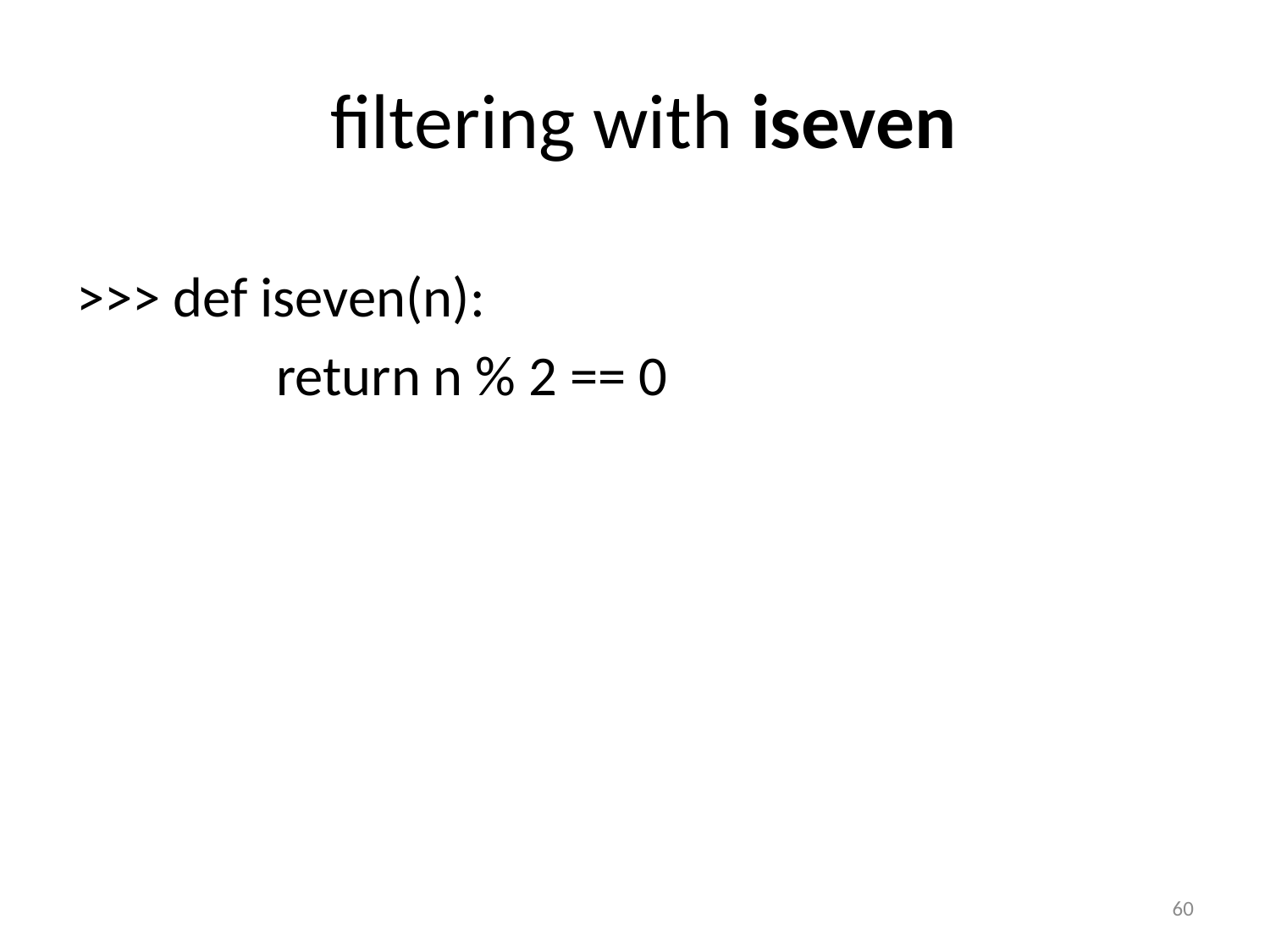

# filtering with iseven
>>> def iseven(n):
		  return n % 2 == 0
60